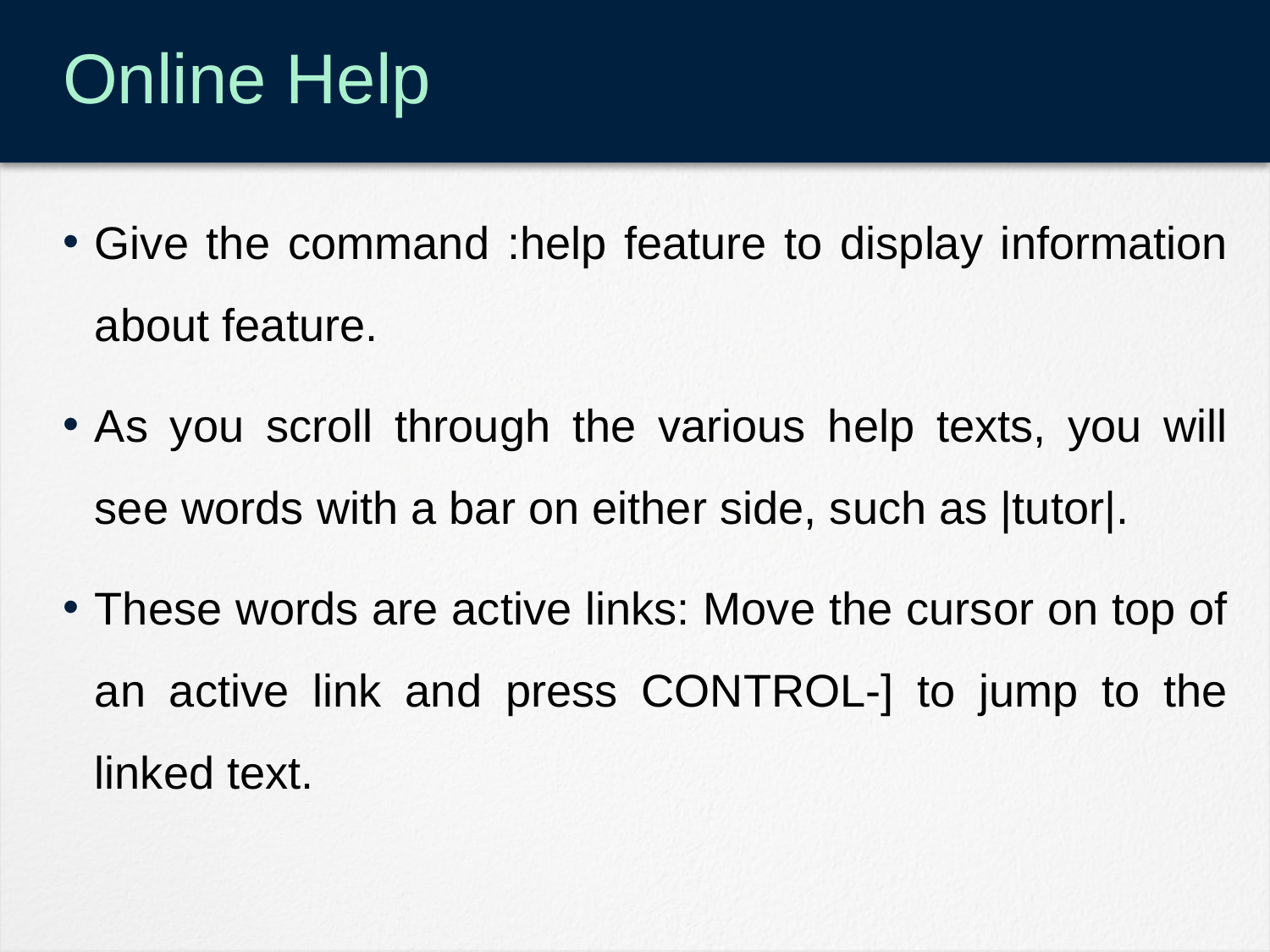

# Online Help
Give the command :help feature to display information about feature.
As you scroll through the various help texts, you will see words with a bar on either side, such as |tutor|.
These words are active links: Move the cursor on top of an active link and press CONTROL-] to jump to the linked text.